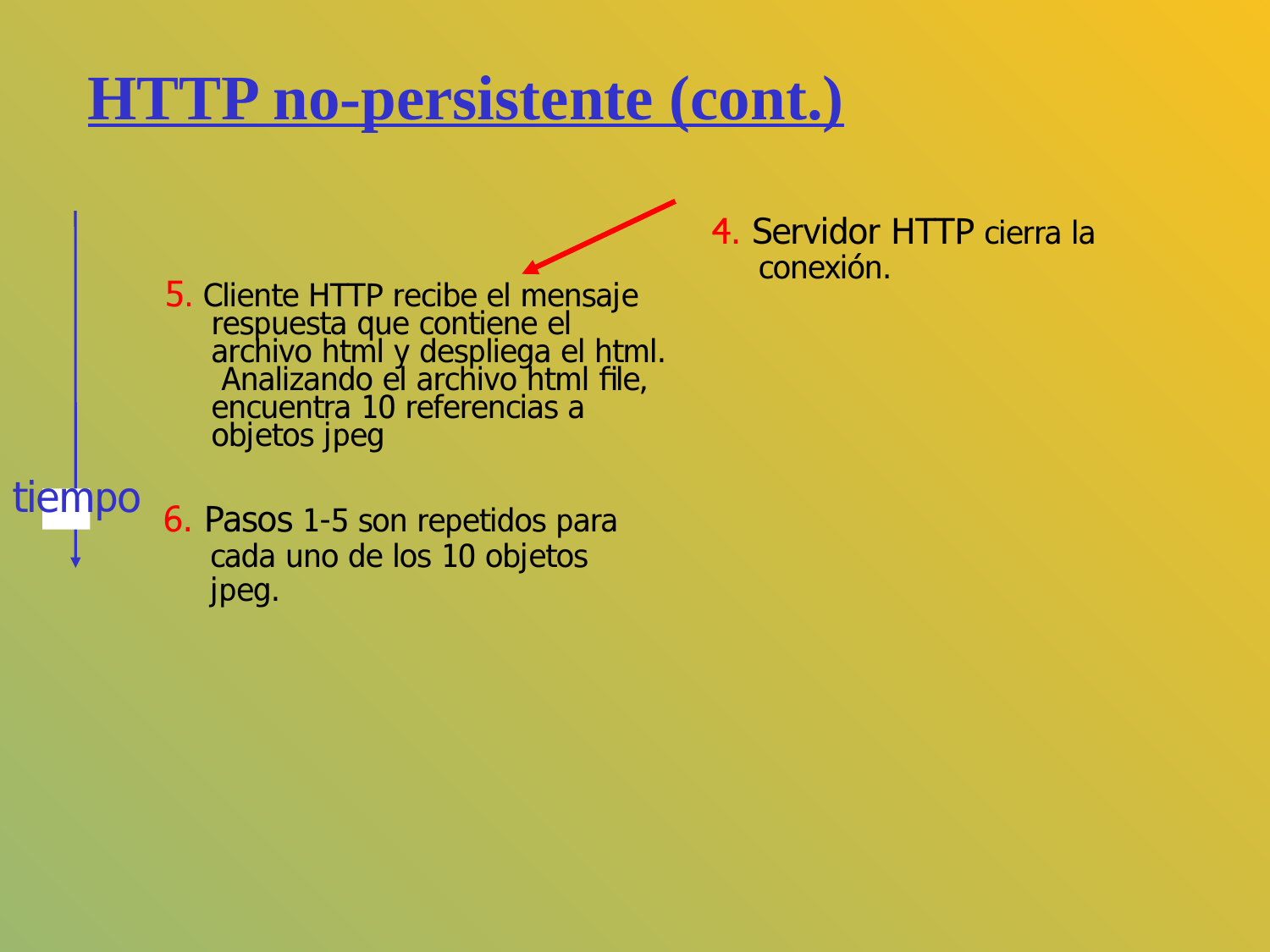

HTTP no-persistente (cont.)

4. Servidor HTTP cierra la conexión.

5. Cliente HTTP recibe el mensaje respuesta que contiene el archivo html y despliega el html.  Analizando el archivo html file, encuentra 10 referencias a objetos jpeg

tiempo

6. Pasos 1-5 son repetidos para cada uno de los 10 objetos jpeg.